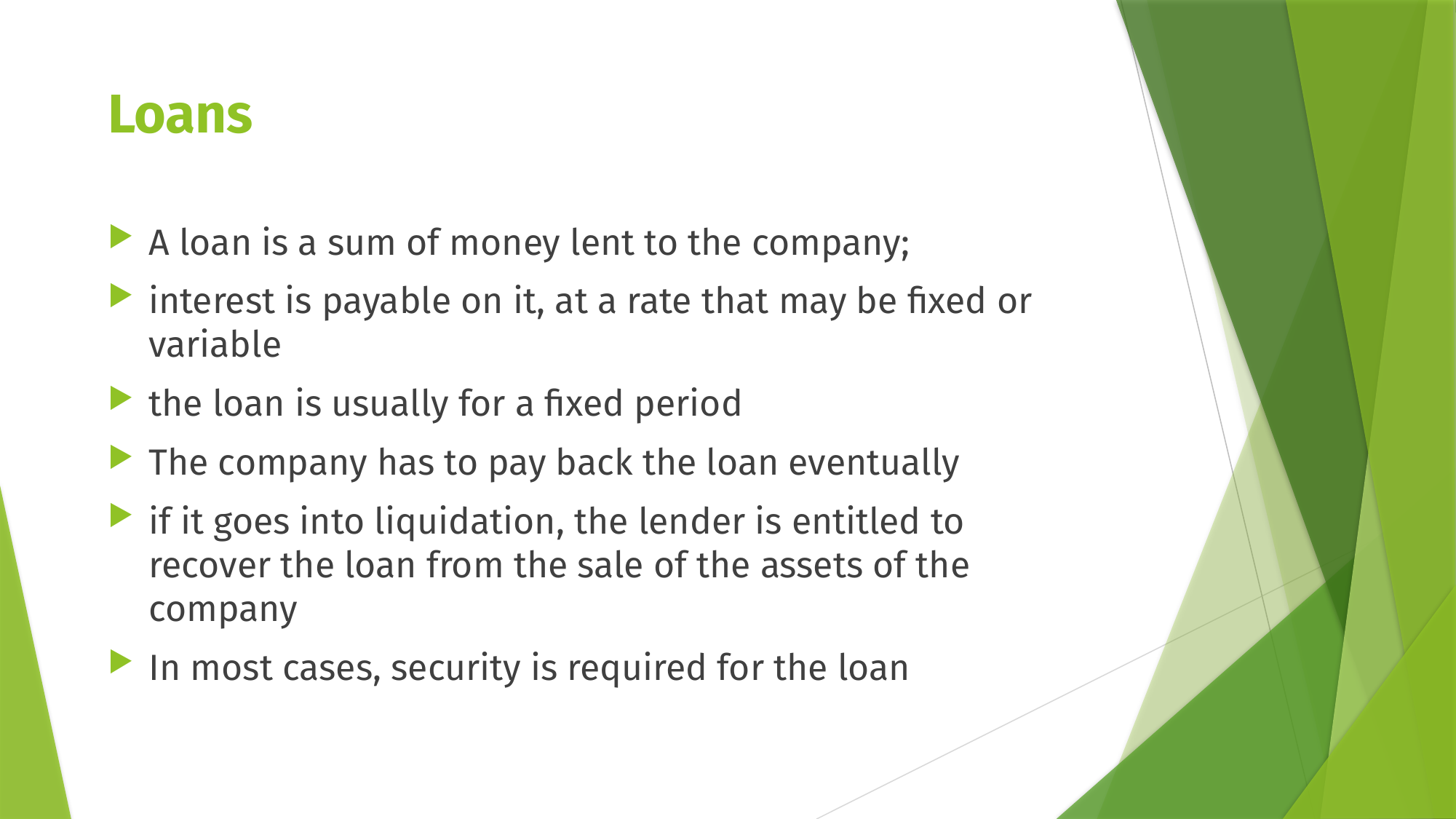

# Loans
A loan is a sum of money lent to the company;
interest is payable on it, at a rate that may be fixed or variable
the loan is usually for a fixed period
The company has to pay back the loan eventually
if it goes into liquidation, the lender is entitled to recover the loan from the sale of the assets of the company
In most cases, security is required for the loan